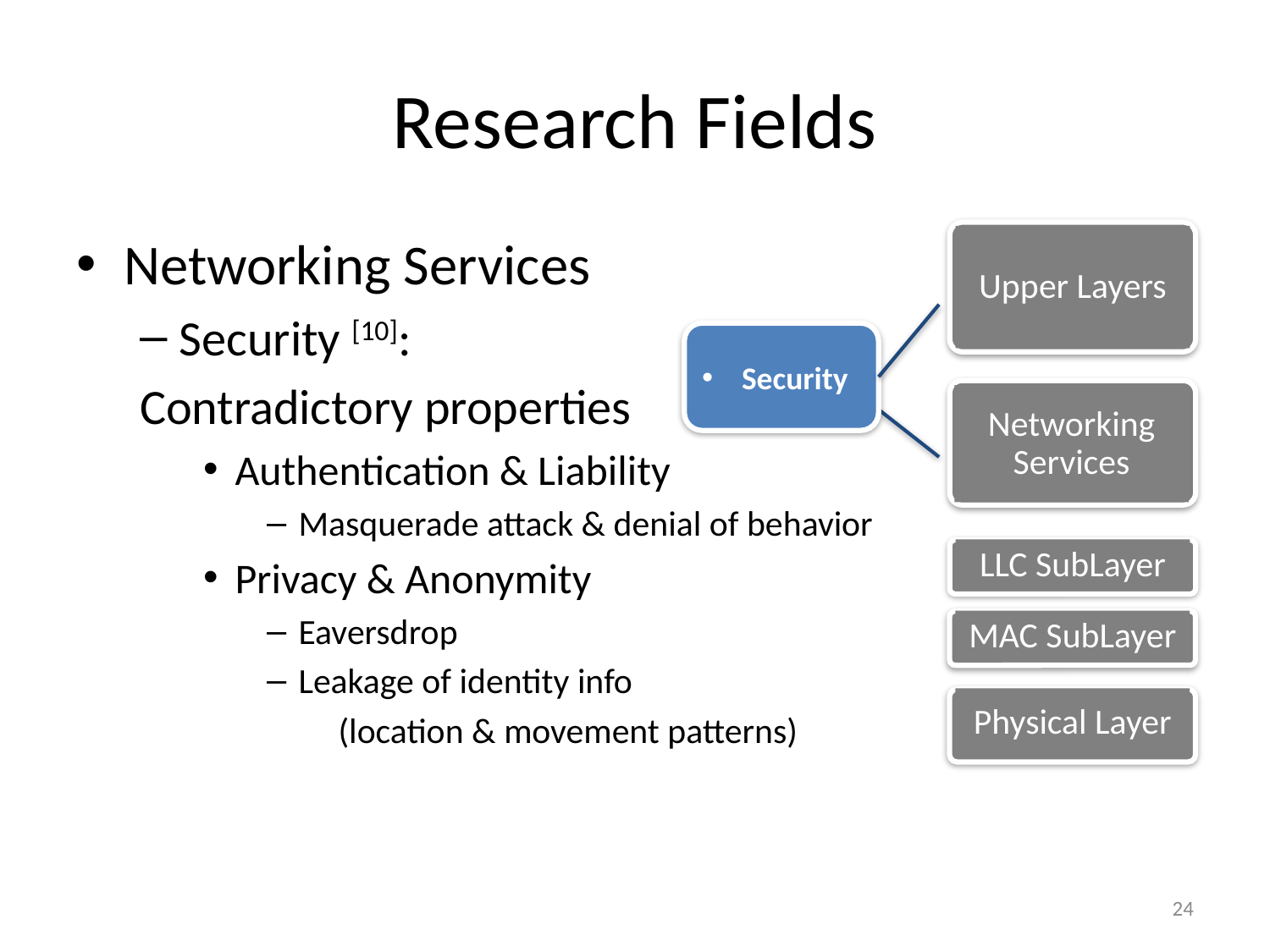

# Research Fields
Networking Services
Security [10]:
Contradictory properties
Authentication & Liability
Masquerade attack & denial of behavior
Privacy & Anonymity
Eaversdrop
Leakage of identity info
 (location & movement patterns)

Upper Layers
Security

Networking Services
LLC SubLayer

MAC SubLayer

Physical Layer

24